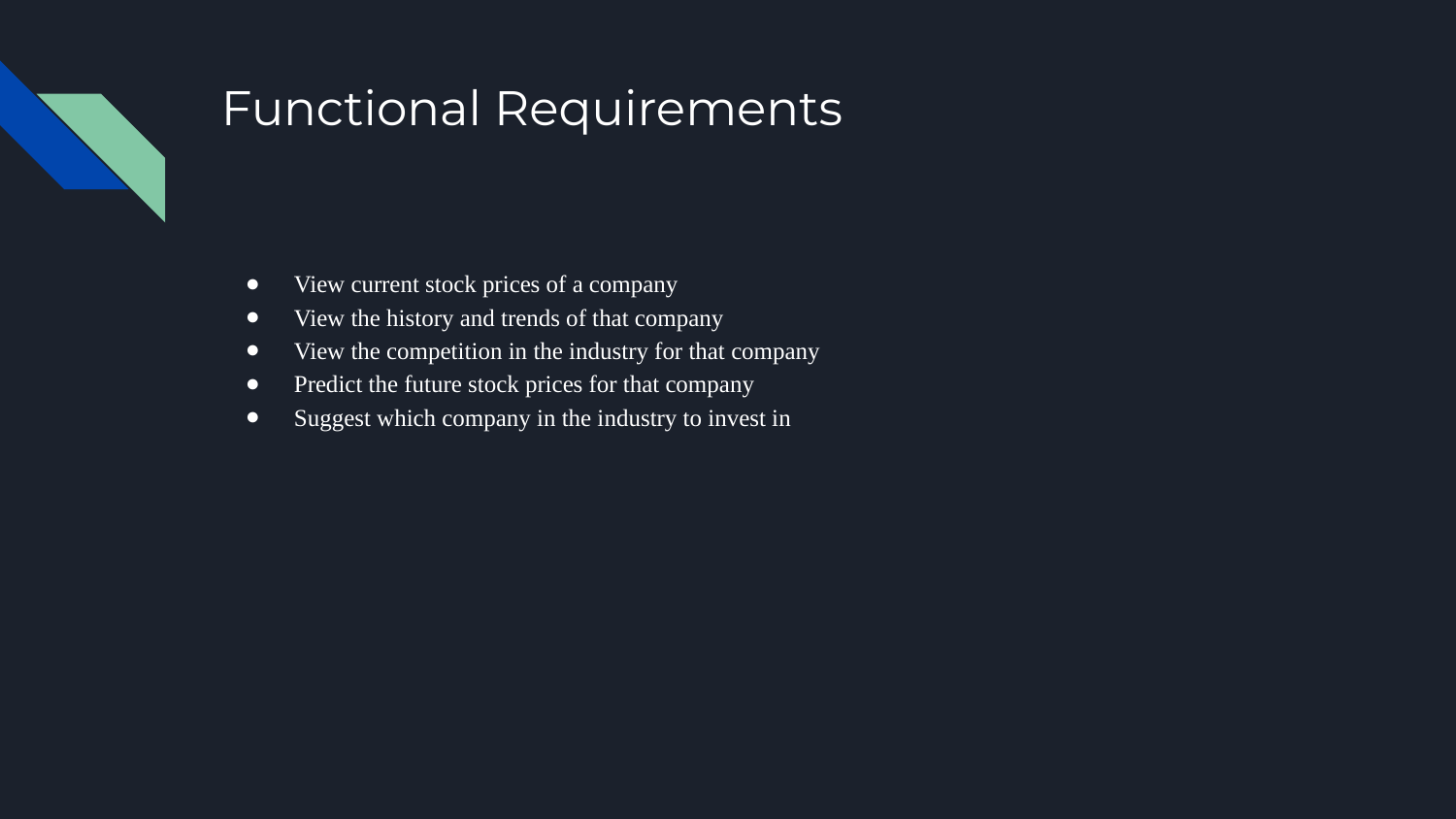

# Functional Requirements
View current stock prices of a company
View the history and trends of that company
View the competition in the industry for that company
Predict the future stock prices for that company
Suggest which company in the industry to invest in